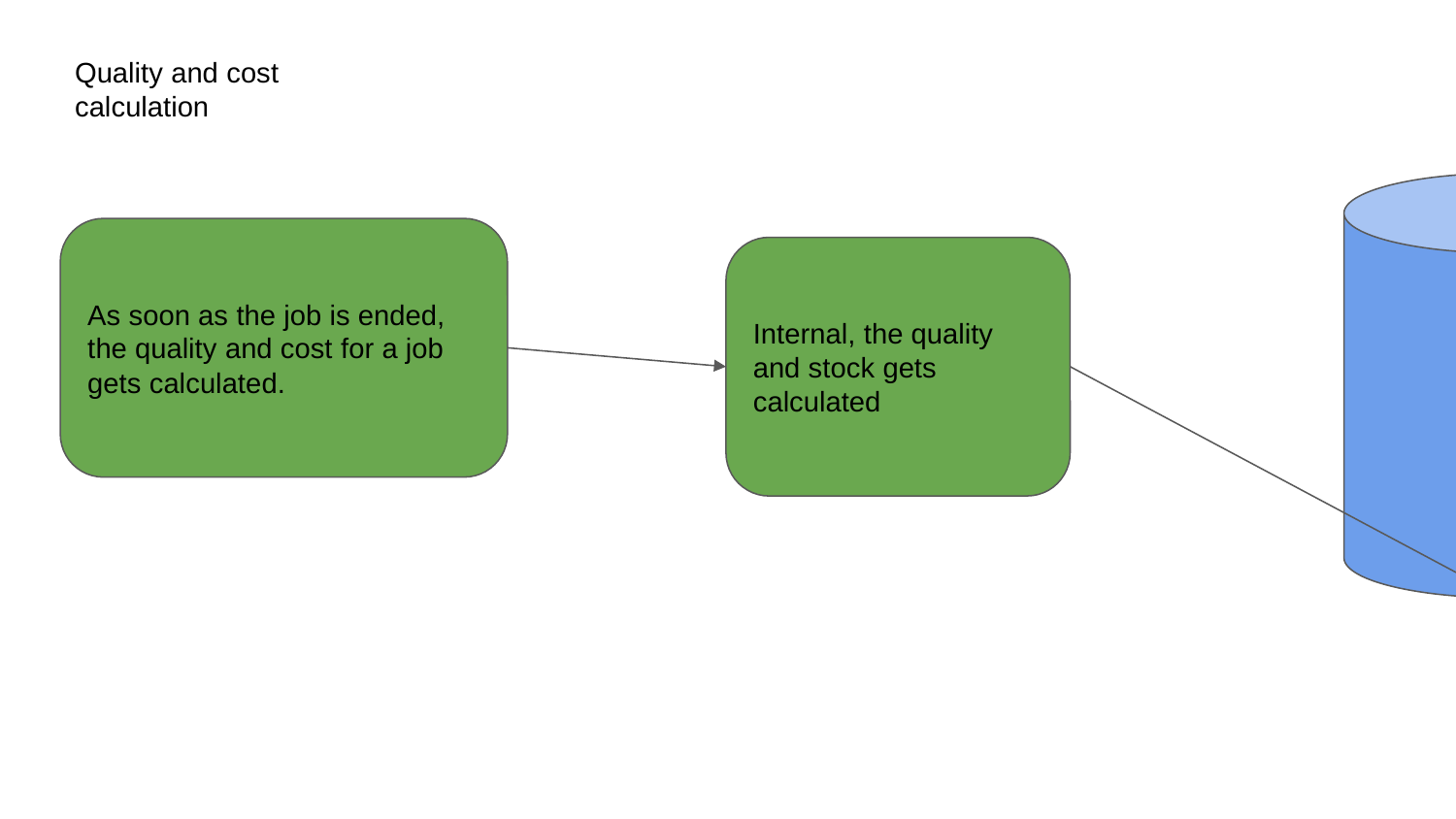

Quality and cost calculation
DB
As soon as the job is ended, the quality and cost for a job gets calculated.
Internal, the quality and stock gets calculated